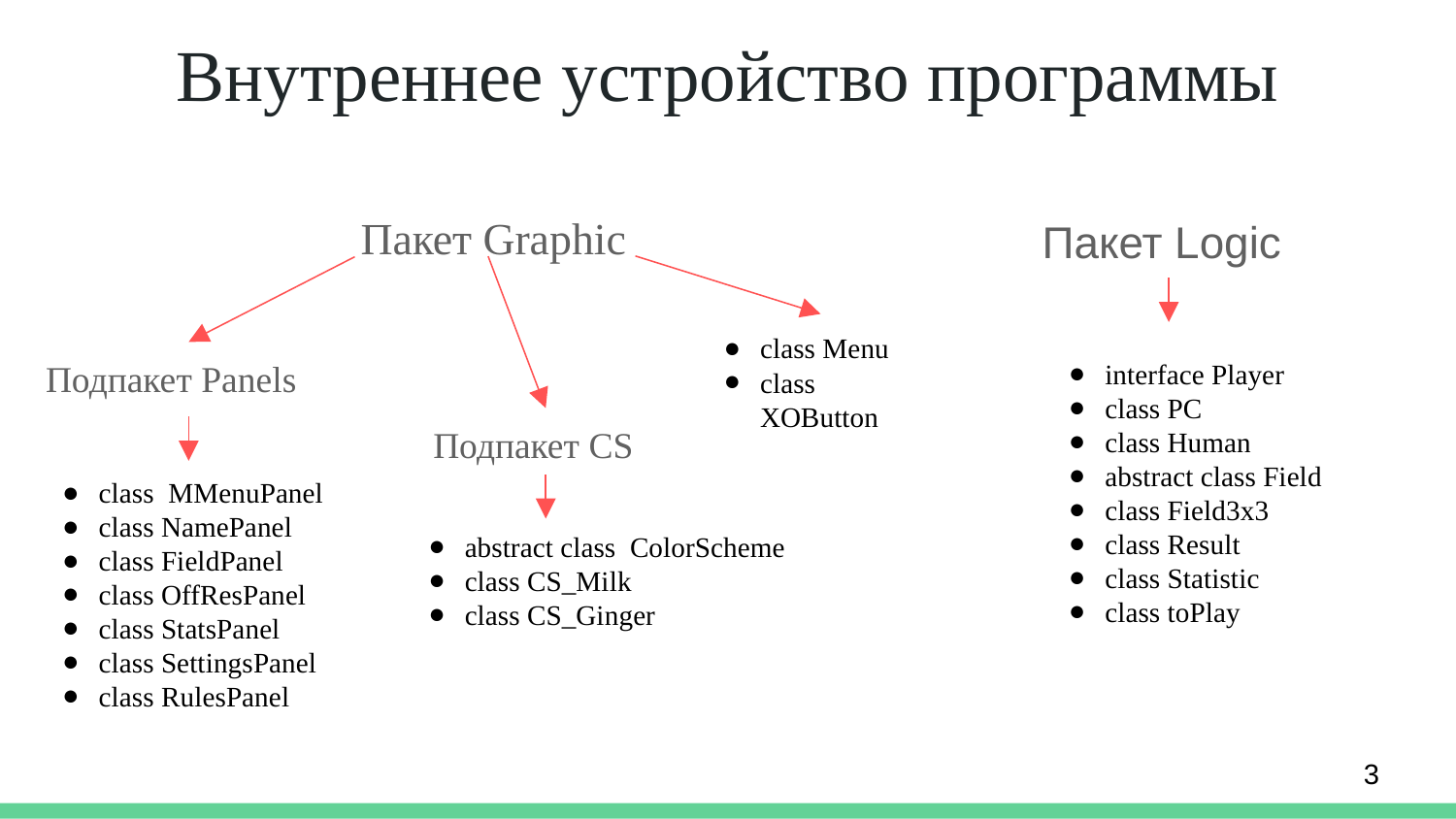

# Внутреннее устройство программы
Пакет Graphic
Пакет Logic
class Menu
class XOButton
Подпакет Panels
interface Player
class PC
class Human
abstract class Field
class Field3x3
class Result
class Statistic
class toPlay
Подпакет CS
class  MMenuPanel
class NamePanel
class FieldPanel
class OffResPanel
class StatsPanel
class SettingsPanel
class RulesPanel
abstract class  ColorScheme
class CS_Milk
class CS_Ginger
3